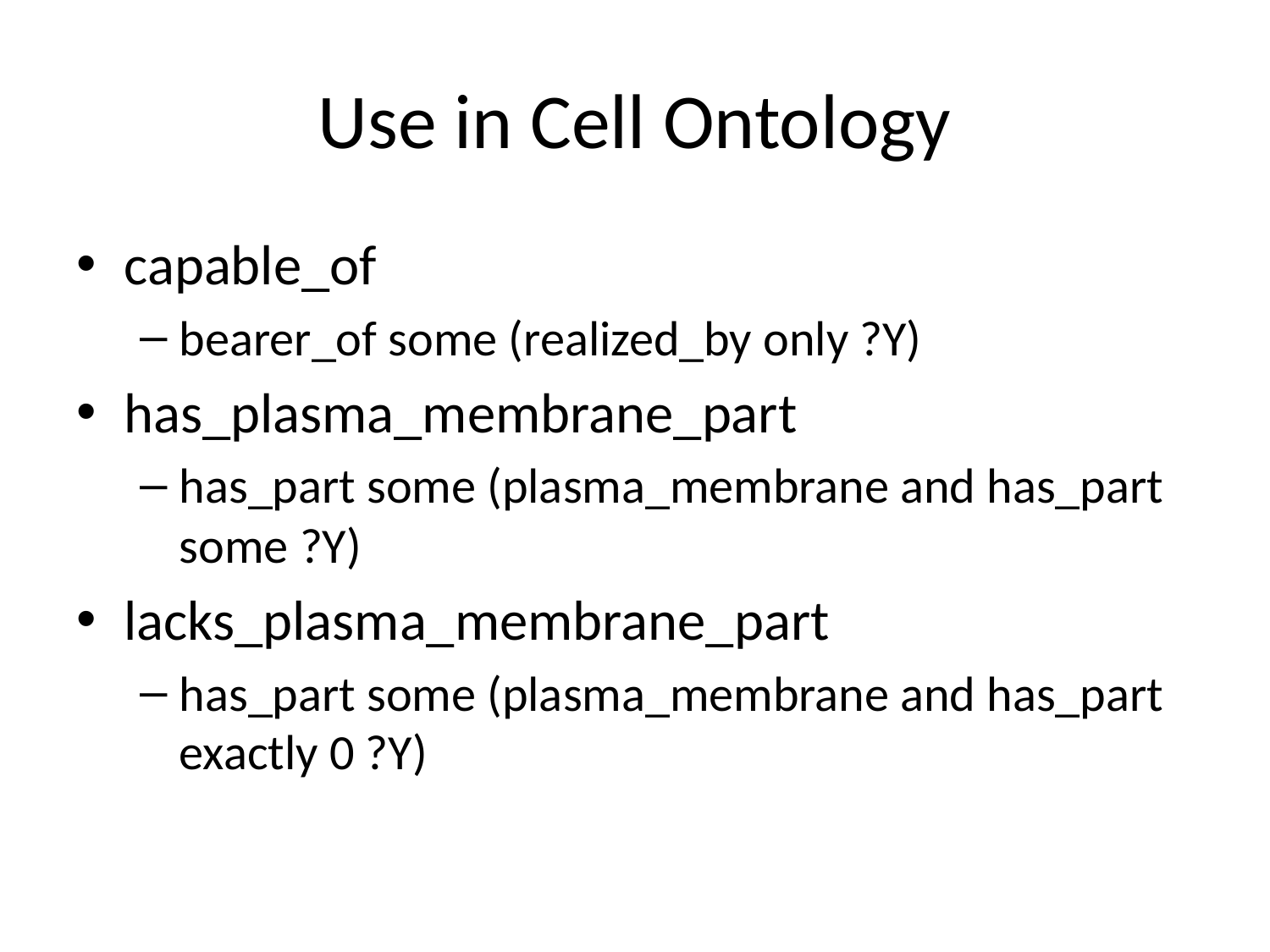

# Use in Cell Ontology
capable_of
bearer_of some (realized_by only ?Y)
has_plasma_membrane_part
has_part some (plasma_membrane and has_part some ?Y)
lacks_plasma_membrane_part
has_part some (plasma_membrane and has_part exactly 0 ?Y)